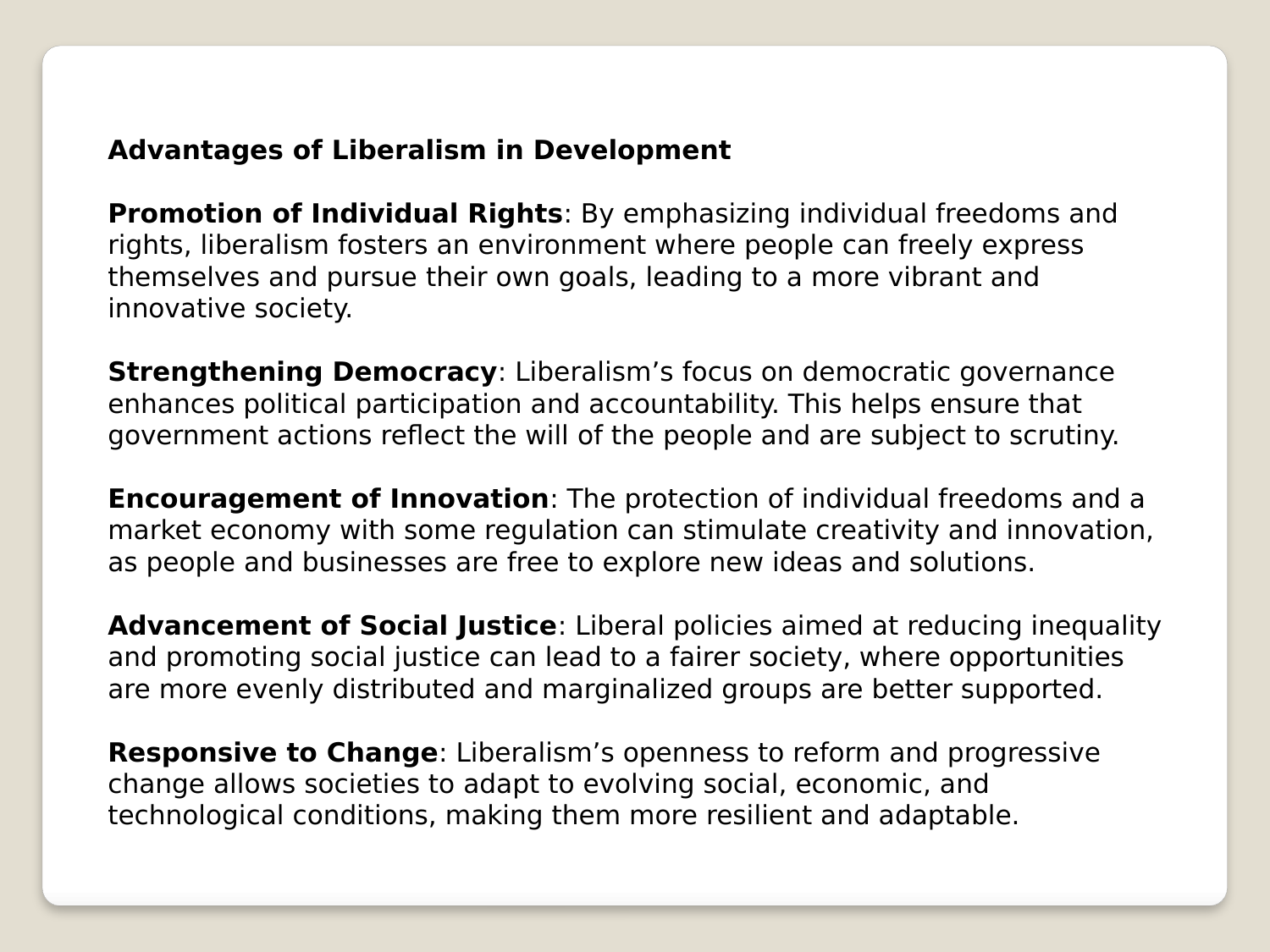

Advantages of Liberalism in Development

Promotion of Individual Rights: By emphasizing individual freedoms and rights, liberalism fosters an environment where people can freely express themselves and pursue their own goals, leading to a more vibrant and innovative society.

Strengthening Democracy: Liberalism’s focus on democratic governance enhances political participation and accountability. This helps ensure that government actions reflect the will of the people and are subject to scrutiny.

Encouragement of Innovation: The protection of individual freedoms and a market economy with some regulation can stimulate creativity and innovation, as people and businesses are free to explore new ideas and solutions.

Advancement of Social Justice: Liberal policies aimed at reducing inequality and promoting social justice can lead to a fairer society, where opportunities are more evenly distributed and marginalized groups are better supported.

Responsive to Change: Liberalism’s openness to reform and progressive change allows societies to adapt to evolving social, economic, and technological conditions, making them more resilient and adaptable.